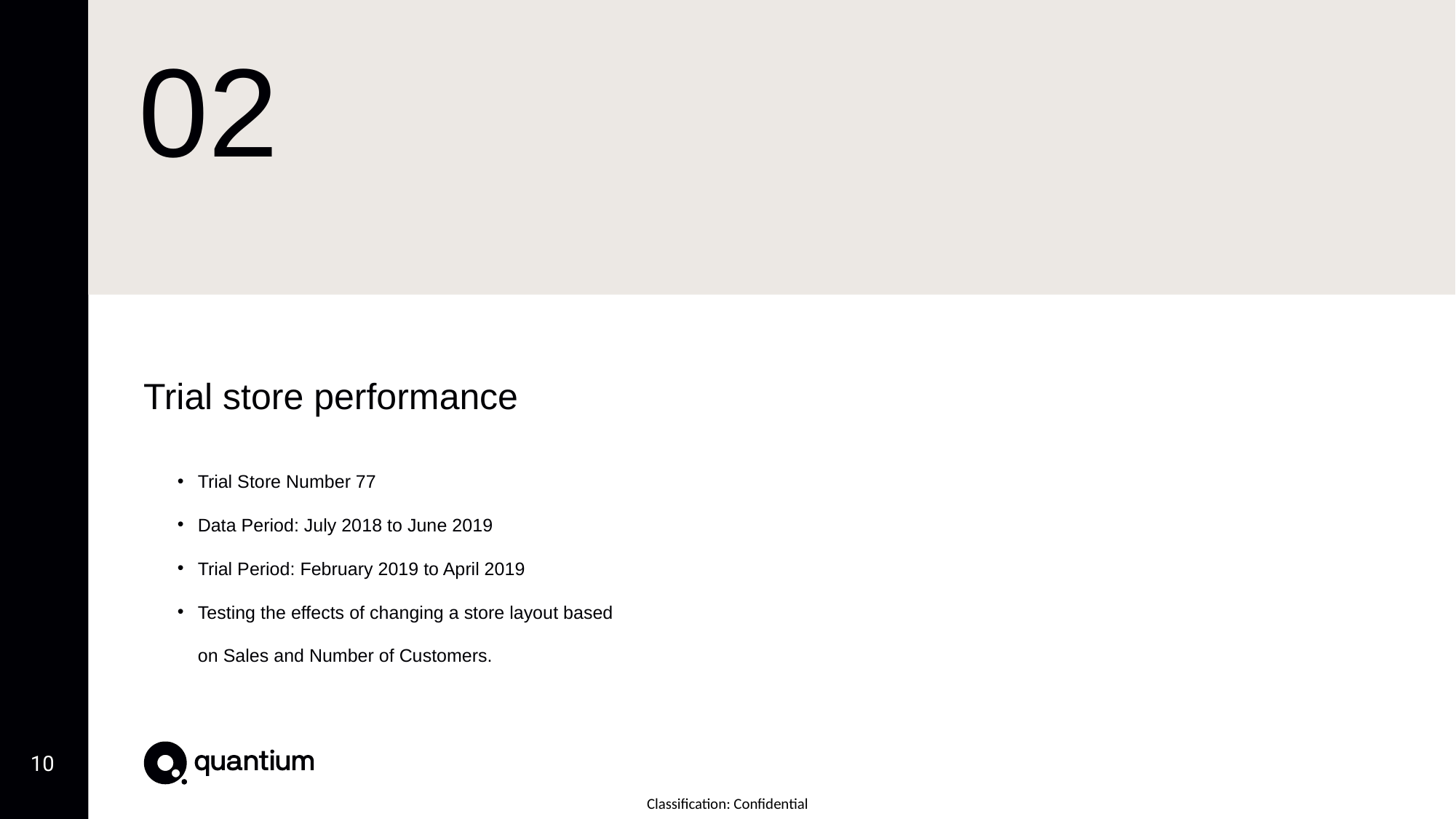

# 02
Trial store performance
Trial Store Number 77
Data Period: July 2018 to June 2019
Trial Period: February 2019 to April 2019
Testing the effects of changing a store layout based on Sales and Number of Customers.